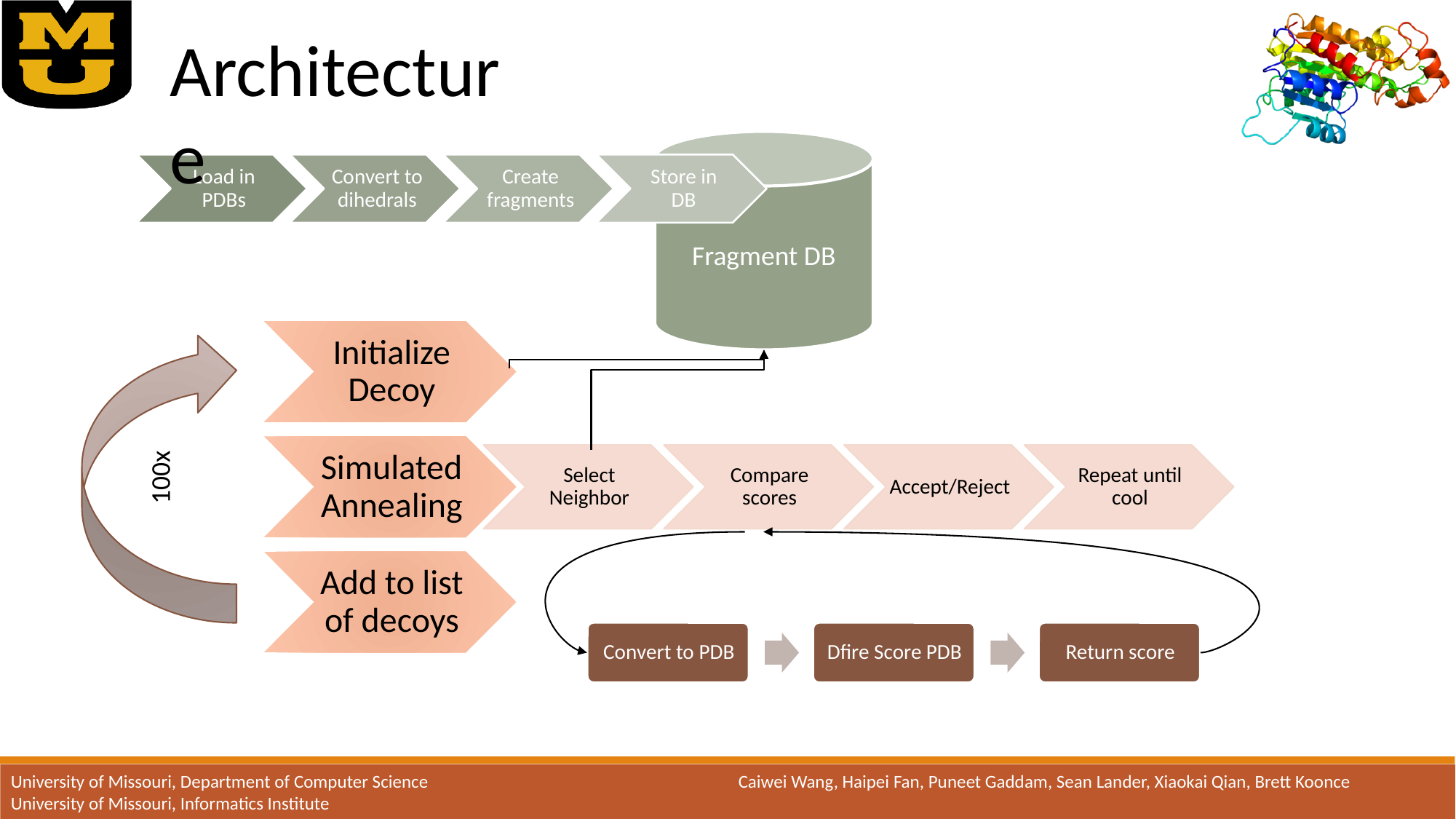

Architecture
Fragment DB
Load in PDBs
Convert to dihedrals
Create fragments
Store in DB
Initialize Decoy
Simulated Annealing
Select Neighbor
Compare scores
Accept/Reject
Repeat until cool
Add to list of decoys
100x
Convert to PDB

Dfire Score PDB

Return score